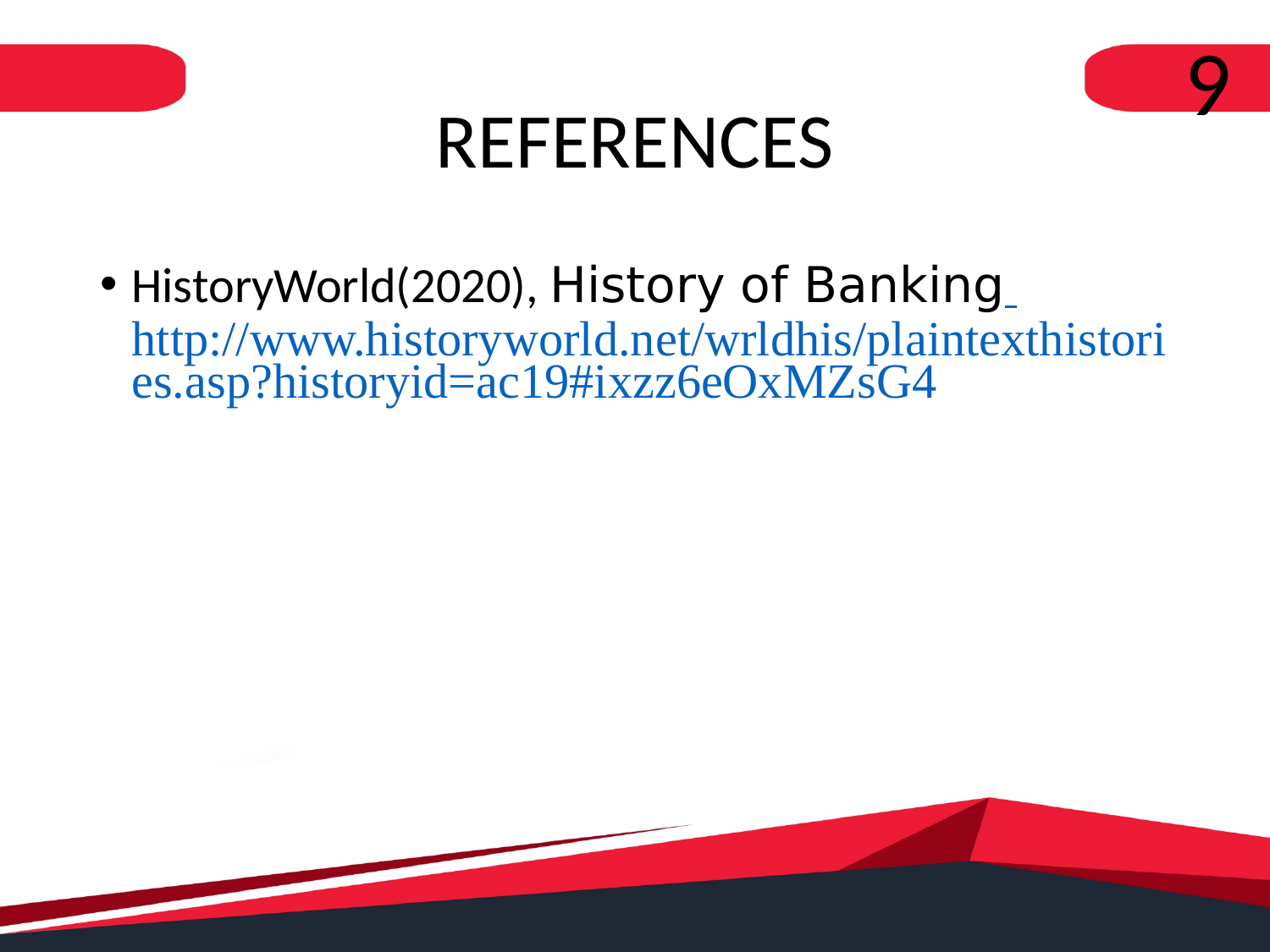

9
# REFERENCES
HistoryWorld(2020), History of Banking http://www.historyworld.net/wrldhis/plaintexthistories.asp?historyid=ac19#ixzz6eOxMZsG4